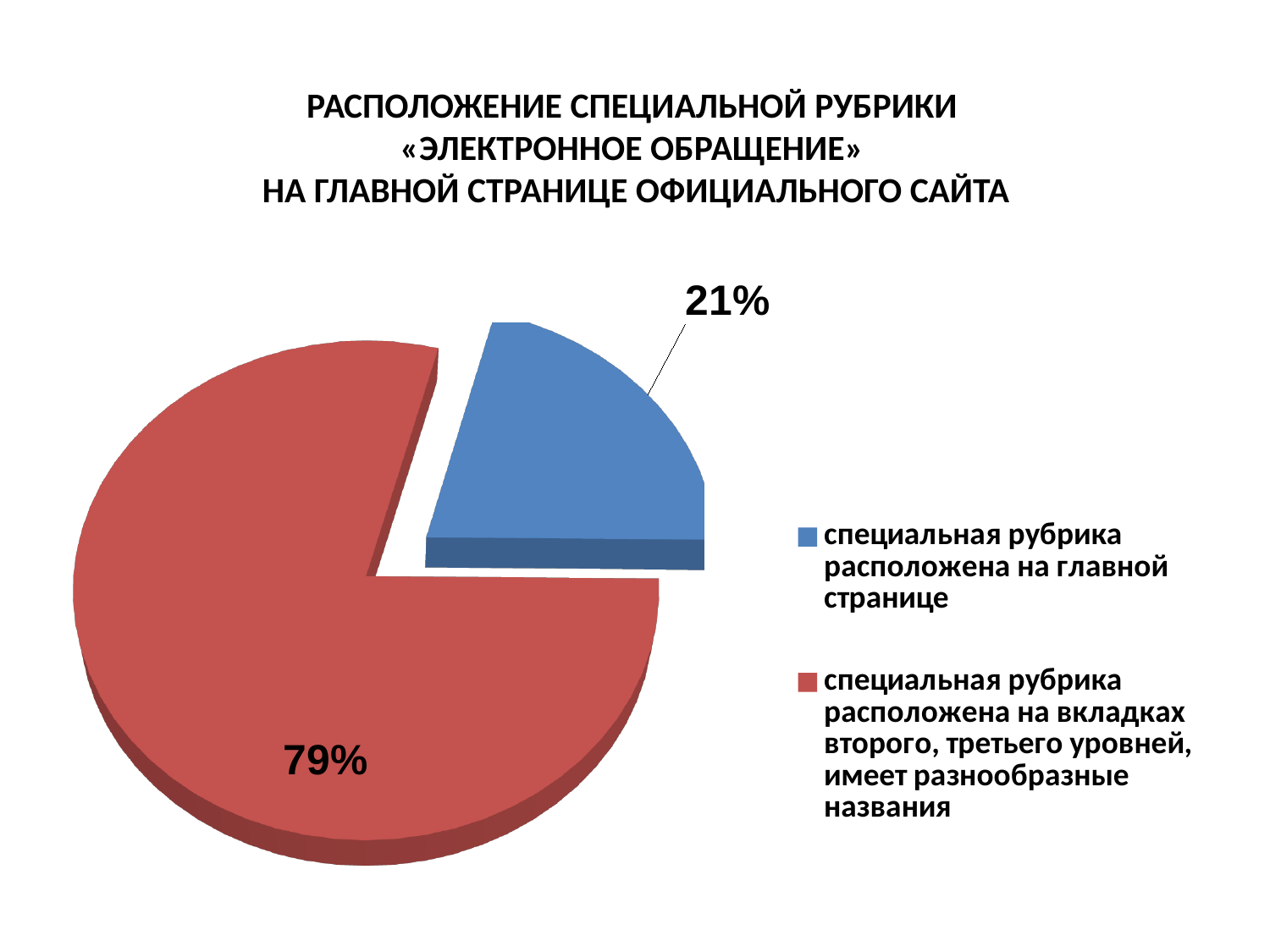

РАСПОЛОЖЕНИЕ СПЕЦИАЛЬНОЙ РУБРИКИ
«ЭЛЕКТРОННОЕ ОБРАЩЕНИЕ»
НА ГЛАВНОЙ СТРАНИЦЕ ОФИЦИАЛЬНОГО САЙТА

[unsupported chart]